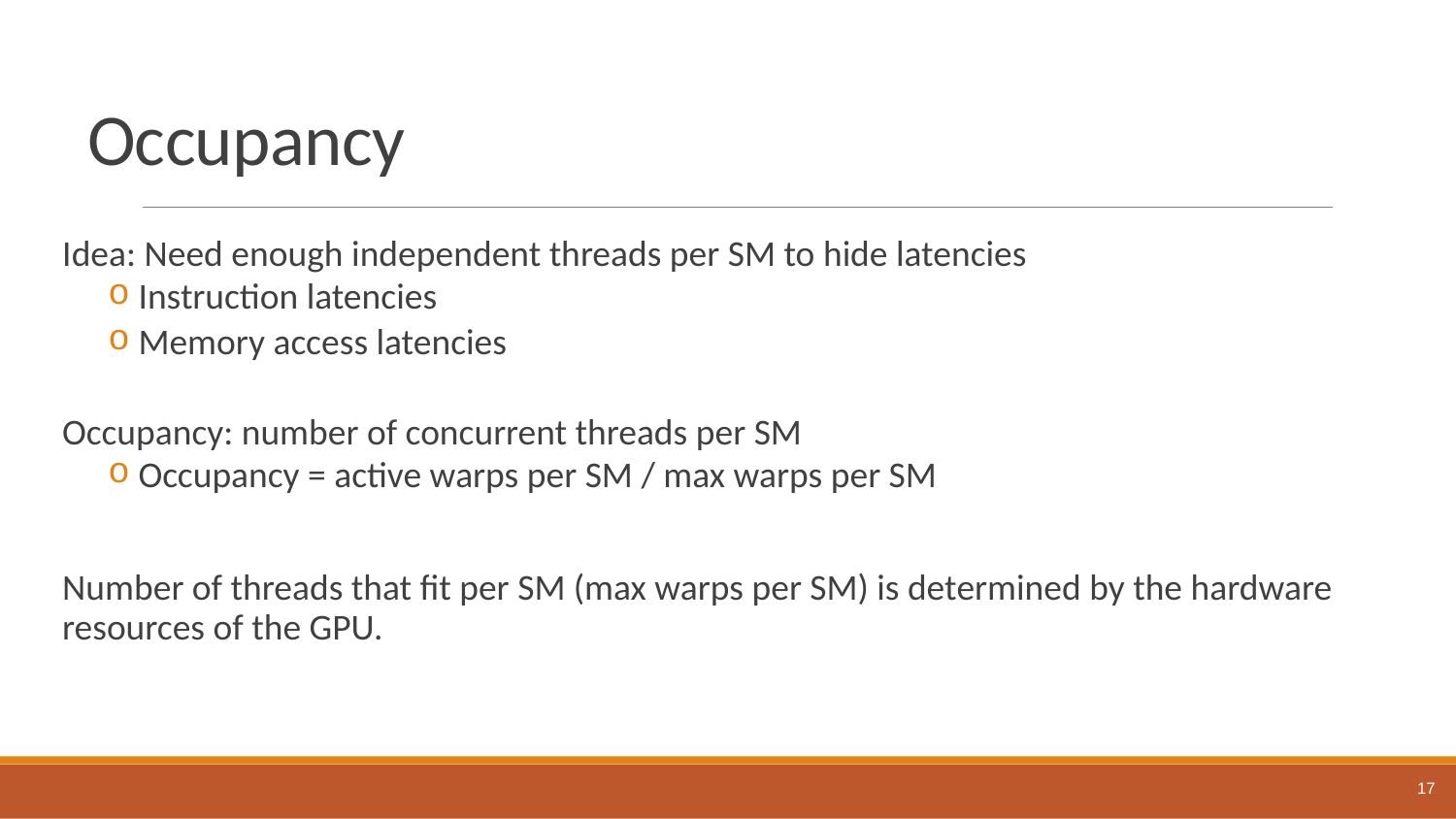

# Occupancy
Idea: Need enough independent threads per SM to hide latencies
 Instruction latencies
 Memory access latencies

Occupancy: number of concurrent threads per SM
 Occupancy = active warps per SM / max warps per SM

Number of threads that fit per SM (max warps per SM) is determined by the hardware resources of the GPU.

17